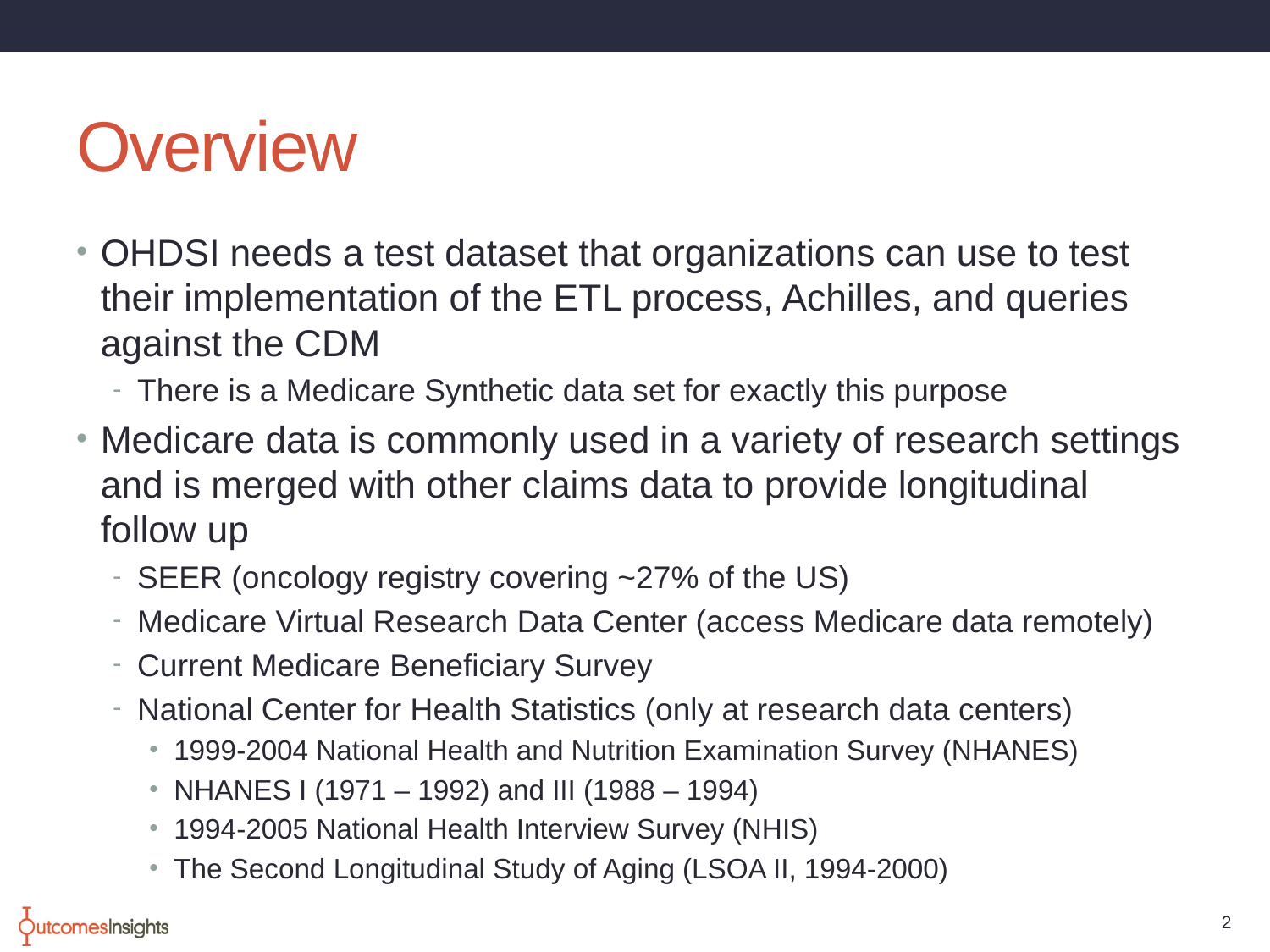

# Overview
OHDSI needs a test dataset that organizations can use to test their implementation of the ETL process, Achilles, and queries against the CDM
There is a Medicare Synthetic data set for exactly this purpose
Medicare data is commonly used in a variety of research settings and is merged with other claims data to provide longitudinal follow up
SEER (oncology registry covering ~27% of the US)
Medicare Virtual Research Data Center (access Medicare data remotely)
Current Medicare Beneficiary Survey
National Center for Health Statistics (only at research data centers)
1999-2004 National Health and Nutrition Examination Survey (NHANES)
NHANES I (1971 – 1992) and III (1988 – 1994)
1994-2005 National Health Interview Survey (NHIS)
The Second Longitudinal Study of Aging (LSOA II, 1994-2000)